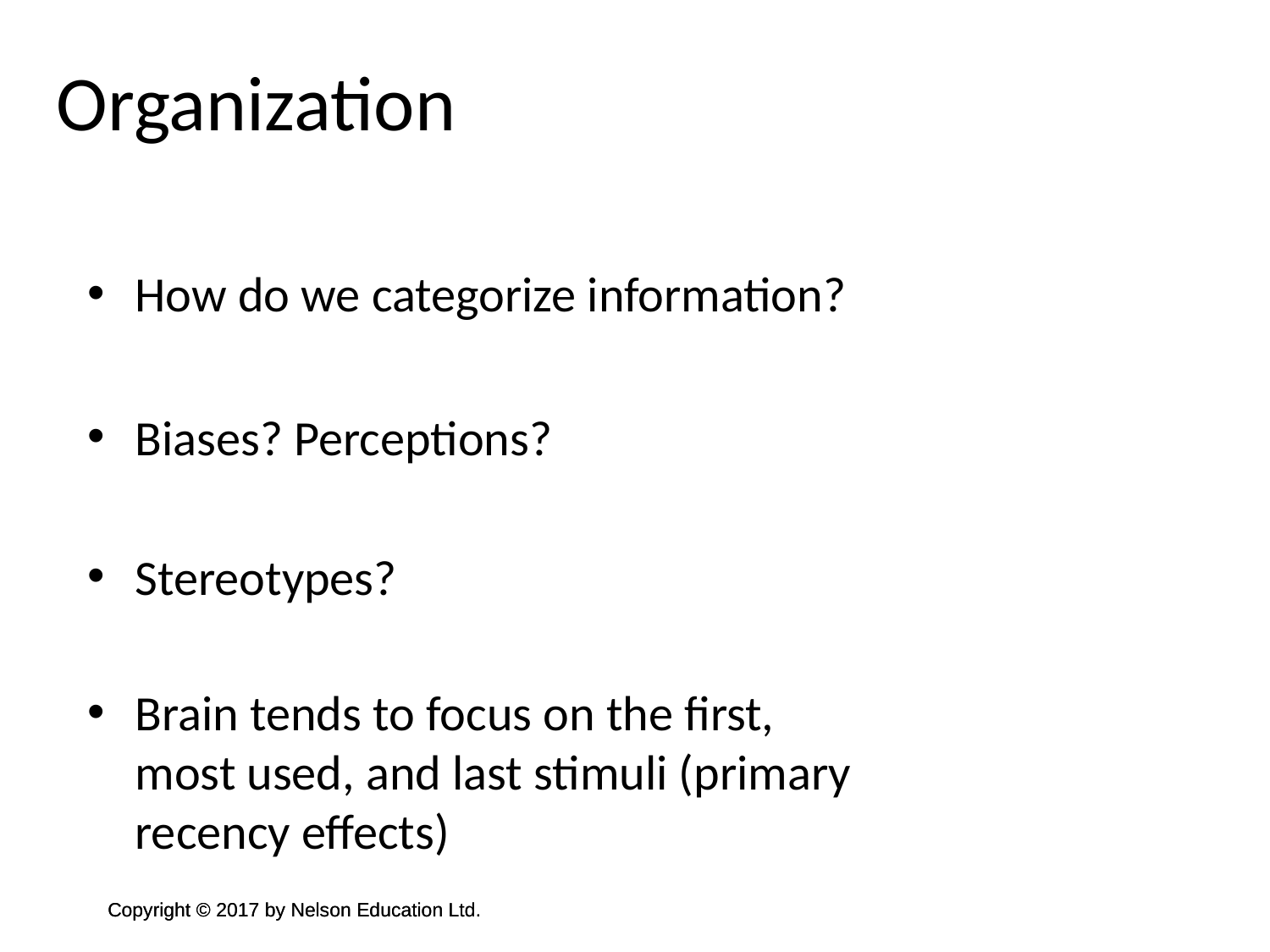

Organization
How do we categorize information?

Biases? Perceptions?

Stereotypes?

Brain tends to focus on the first, most used, and last stimuli (primary recency effects)